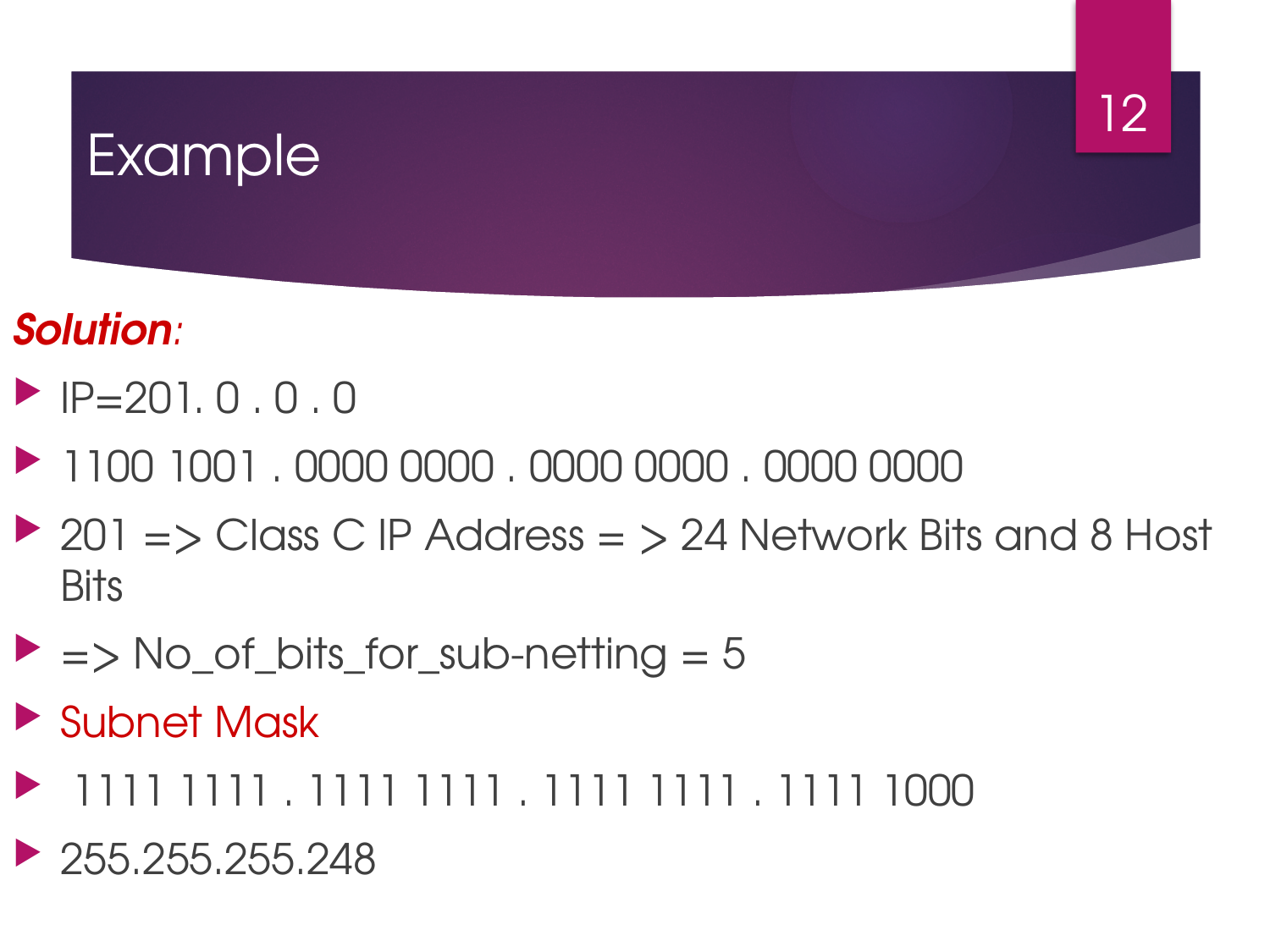

12
# Example
Solution:
IP=201. 0 . 0 . 0
1100 1001 . 0000 0000 . 0000 0000 . 0000 0000
201 => Class C IP Address = > 24 Network Bits and 8 Host Bits
=> No_of_bits_for_sub-netting = 5
Subnet Mask
 1111 1111 . 1111 1111 . 1111 1111 . 1111 1000
255.255.255.248